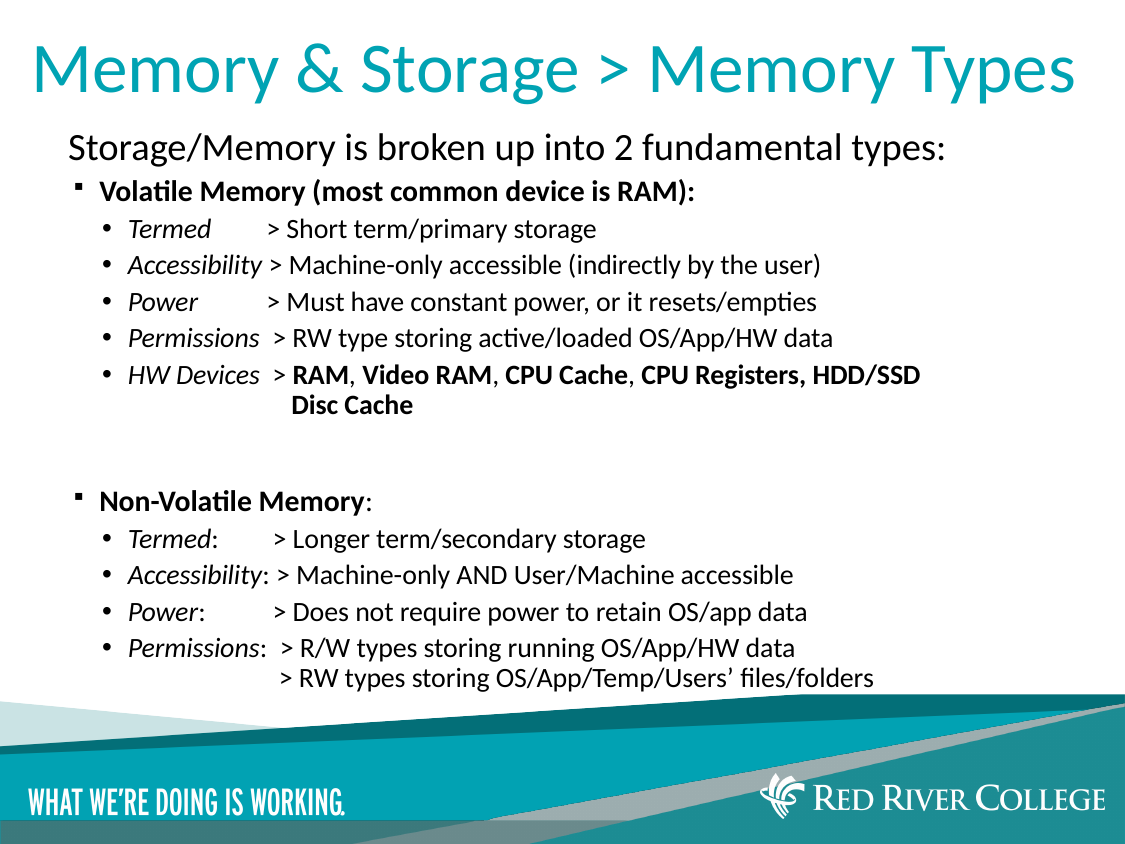

# Memory & Storage > Memory Types
Storage/Memory is broken up into 2 fundamental types:
Volatile Memory (most common device is RAM):
Termed 	  > Short term/primary storage
Accessibility > Machine-only accessible (indirectly by the user)
Power	  > Must have constant power, or it resets/empties
Permissions  > RW type storing active/loaded OS/App/HW data
HW Devices  > RAM, Video RAM, CPU Cache, CPU Registers, HDD/SSD
		      Disc Cache

Non-Volatile Memory:
Termed:	   > Longer term/secondary storage
Accessibility: > Machine-only AND User/Machine accessible
Power: 	   > Does not require power to retain OS/app data
Permissions:  > R/W types storing running OS/App/HW data
		    > RW types storing OS/App/Temp/Users’ files/folders